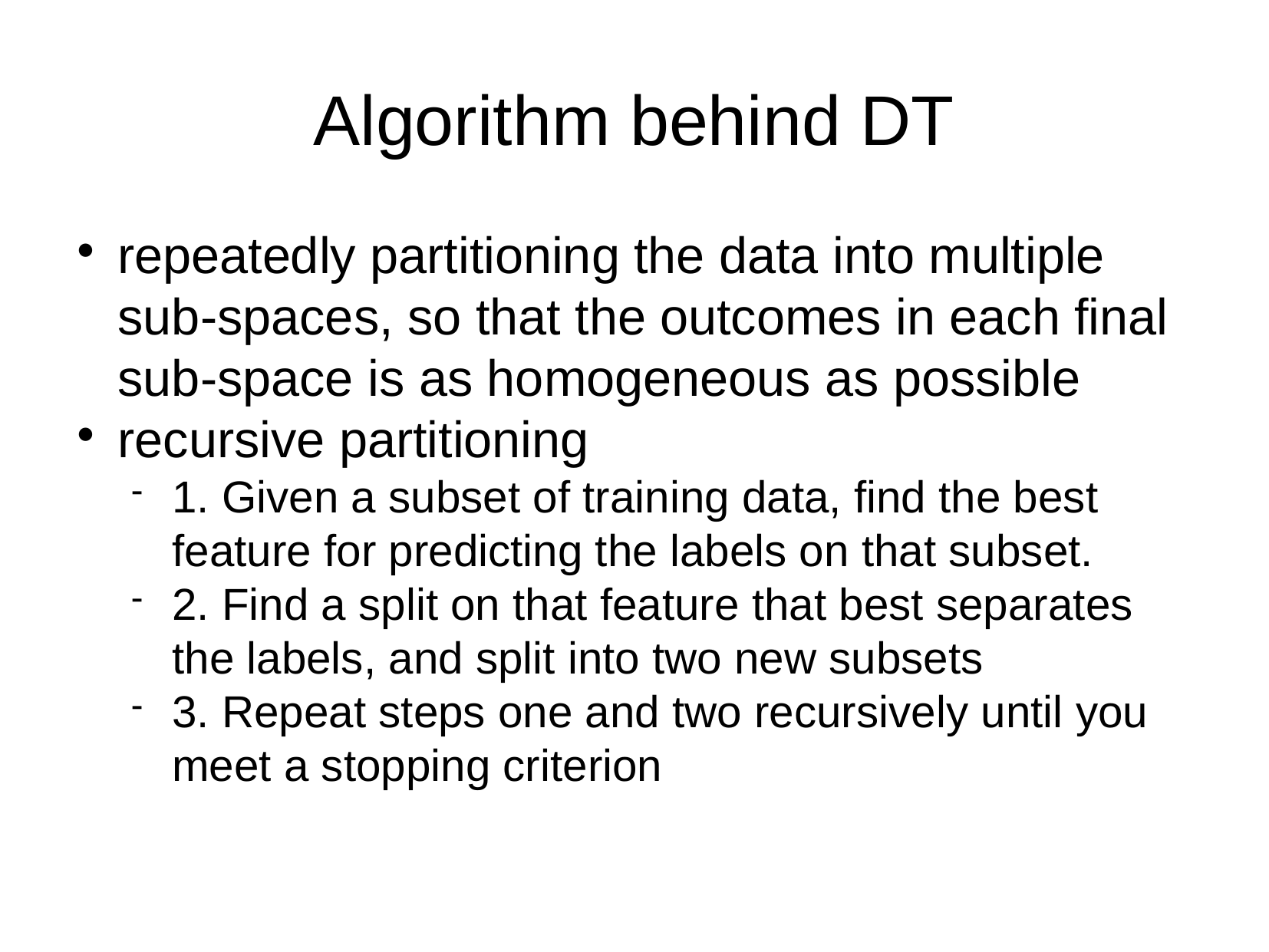

Algorithm behind DT
repeatedly partitioning the data into multiple sub-spaces, so that the outcomes in each final sub-space is as homogeneous as possible
recursive partitioning
1. Given a subset of training data, find the best feature for predicting the labels on that subset.
2. Find a split on that feature that best separates the labels, and split into two new subsets
3. Repeat steps one and two recursively until you meet a stopping criterion